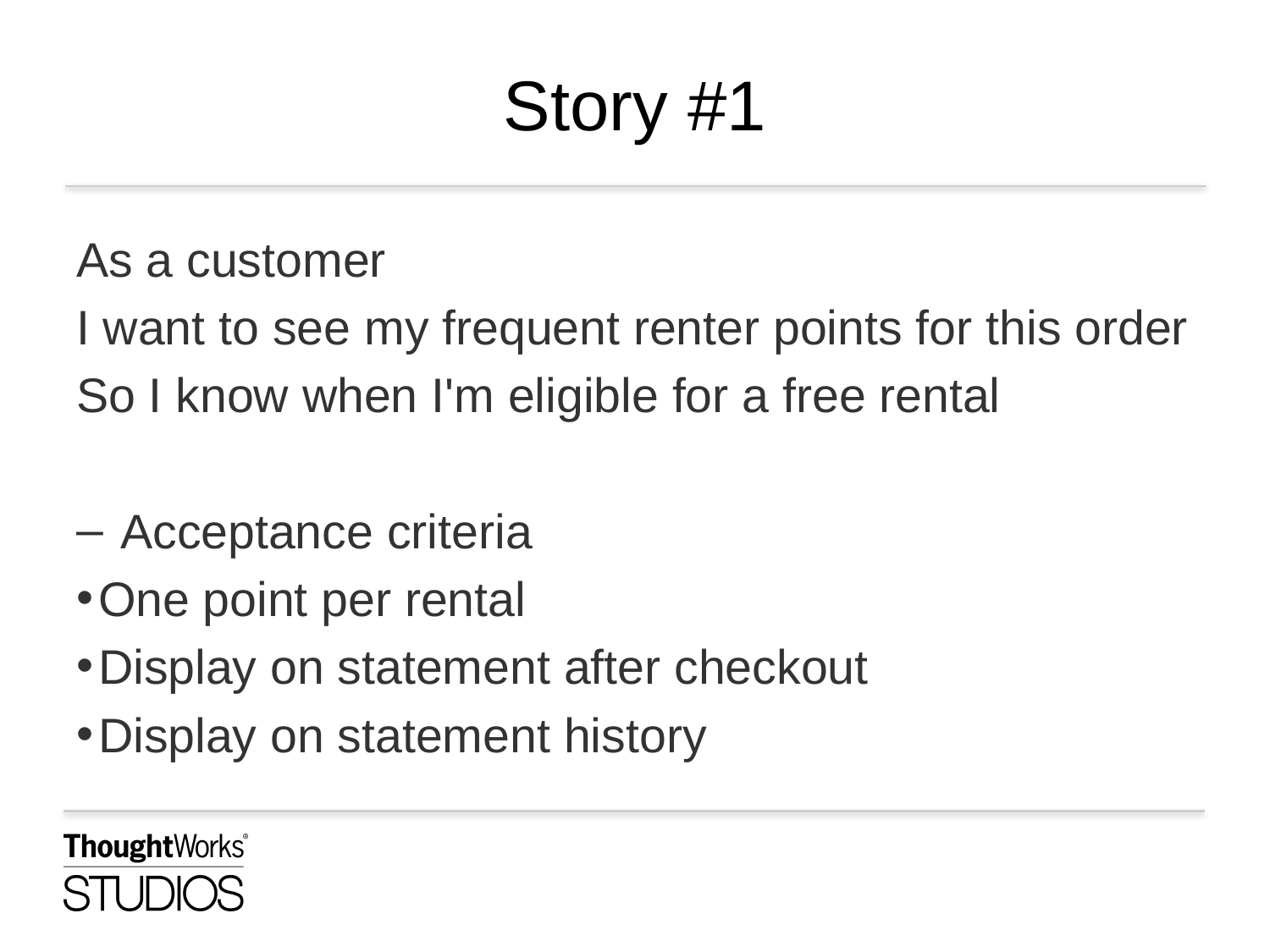

# Story #1
As a customer
I want to see my frequent renter points for this order
So I know when I'm eligible for a free rental

Acceptance criteria
One point per rental
Display on statement after checkout
Display on statement history